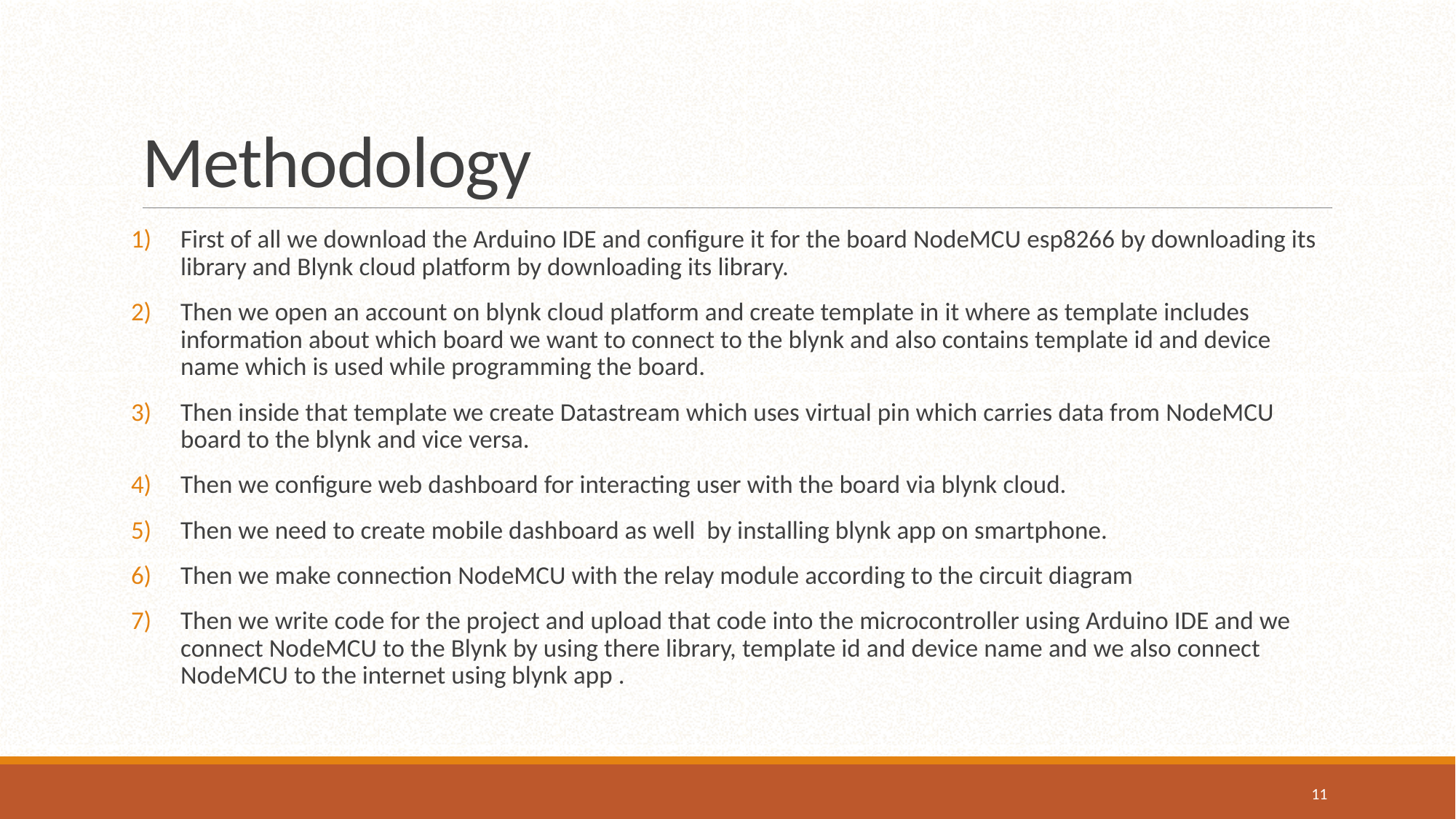

# Methodology
First of all we download the Arduino IDE and configure it for the board NodeMCU esp8266 by downloading its library and Blynk cloud platform by downloading its library.
Then we open an account on blynk cloud platform and create template in it where as template includes information about which board we want to connect to the blynk and also contains template id and device name which is used while programming the board.
Then inside that template we create Datastream which uses virtual pin which carries data from NodeMCU board to the blynk and vice versa.
Then we configure web dashboard for interacting user with the board via blynk cloud.
Then we need to create mobile dashboard as well  by installing blynk app on smartphone.
Then we make connection NodeMCU with the relay module according to the circuit diagram
Then we write code for the project and upload that code into the microcontroller using Arduino IDE and we connect NodeMCU to the Blynk by using there library, template id and device name and we also connect NodeMCU to the internet using blynk app .
11